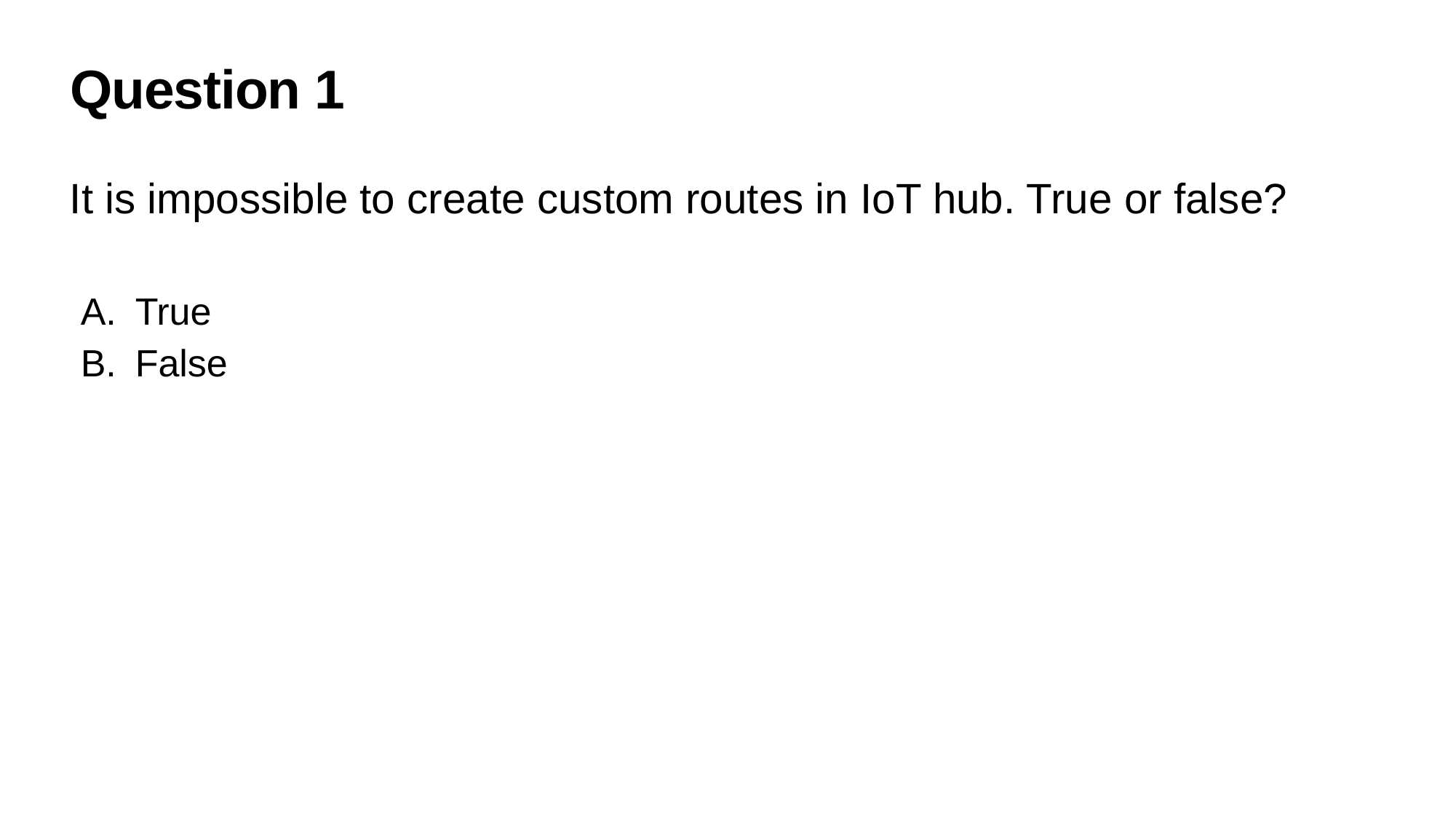

# Question 1
It is impossible to create custom routes in IoT hub. True or false?
True
False